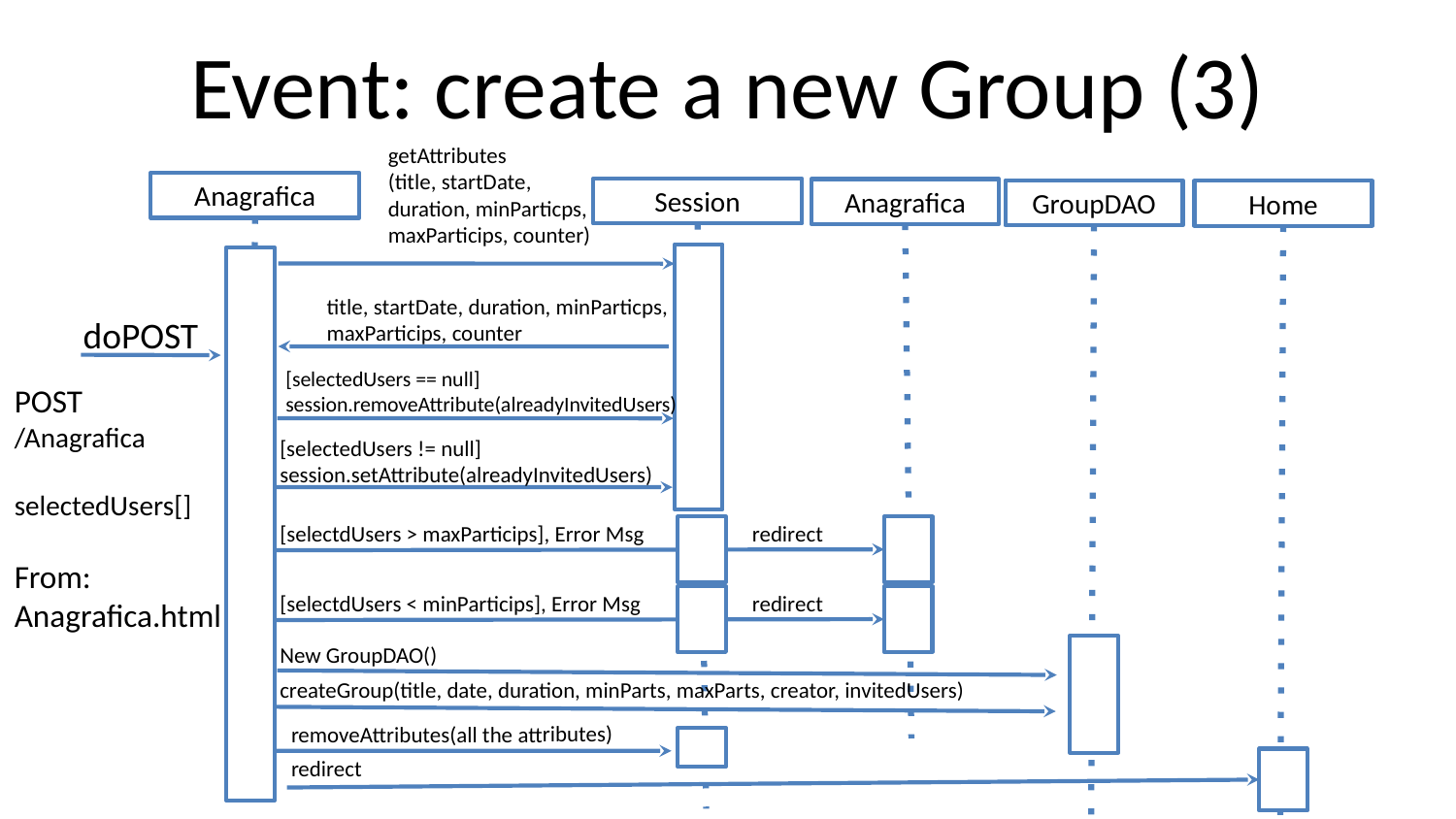

# Event: create a new Group (3)
getAttributes
(title, startDate, duration, minParticps, maxParticips, counter)
Anagrafica
Session
Anagrafica
GroupDAO
Home

title, startDate, duration, minParticps, maxParticips, counter
doPOST
[selectedUsers == null] session.removeAttribute(alreadyInvitedUsers)
POST
/Anagrafica

selectedUsers[]

From:
Anagrafica.html
[selectedUsers != null] session.setAttribute(alreadyInvitedUsers)
[selectdUsers > maxParticips], Error Msg 	       redirect

[selectdUsers < minParticips], Error Msg 	       redirect

New GroupDAO()

createGroup(title, date, duration, minParts, maxParts, creator, invitedUsers)
removeAttributes(all the attributes)

redirect